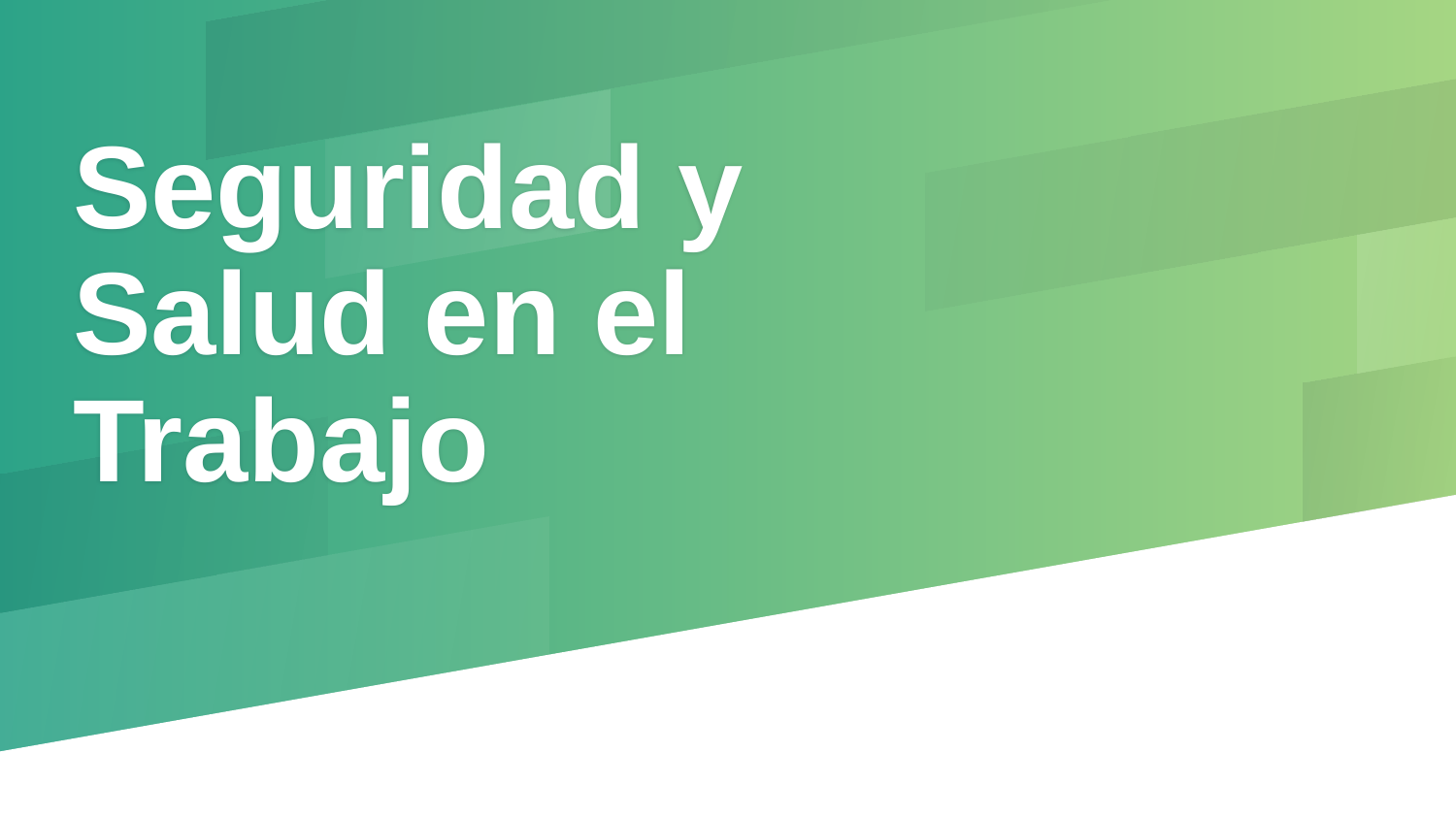

# Seguridad y Salud en el Trabajo